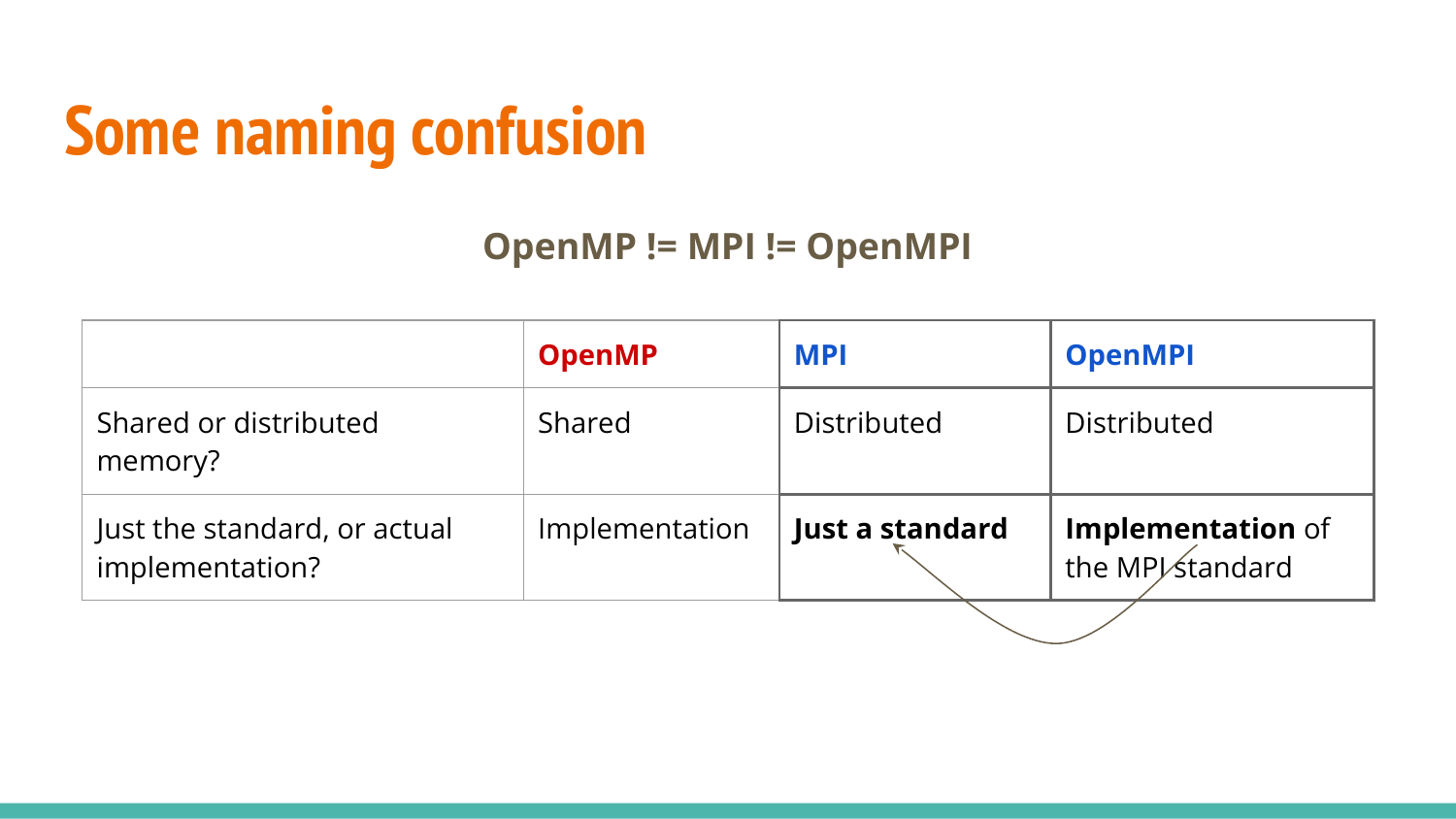

# Some naming confusion
OpenMP != MPI != OpenMPI
|  | OpenMP | MPI | OpenMPI |
| --- | --- | --- | --- |
| Shared or distributed memory? | Shared | Distributed | Distributed |
| Just the standard, or actual implementation? | Implementation | Just a standard | Implementation of the MPI standard |